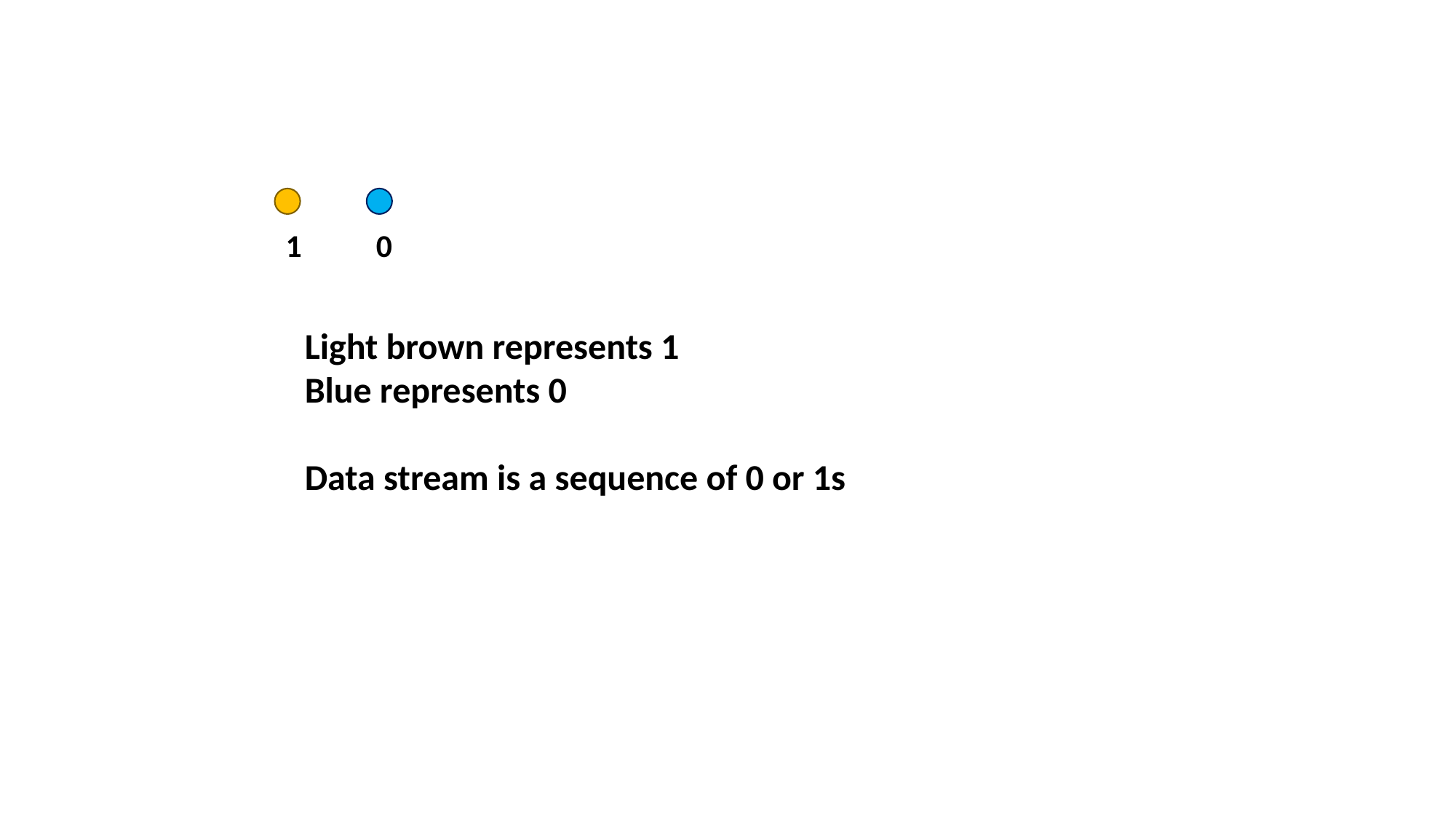

1
0
Light brown represents 1
Blue represents 0

Data stream is a sequence of 0 or 1s